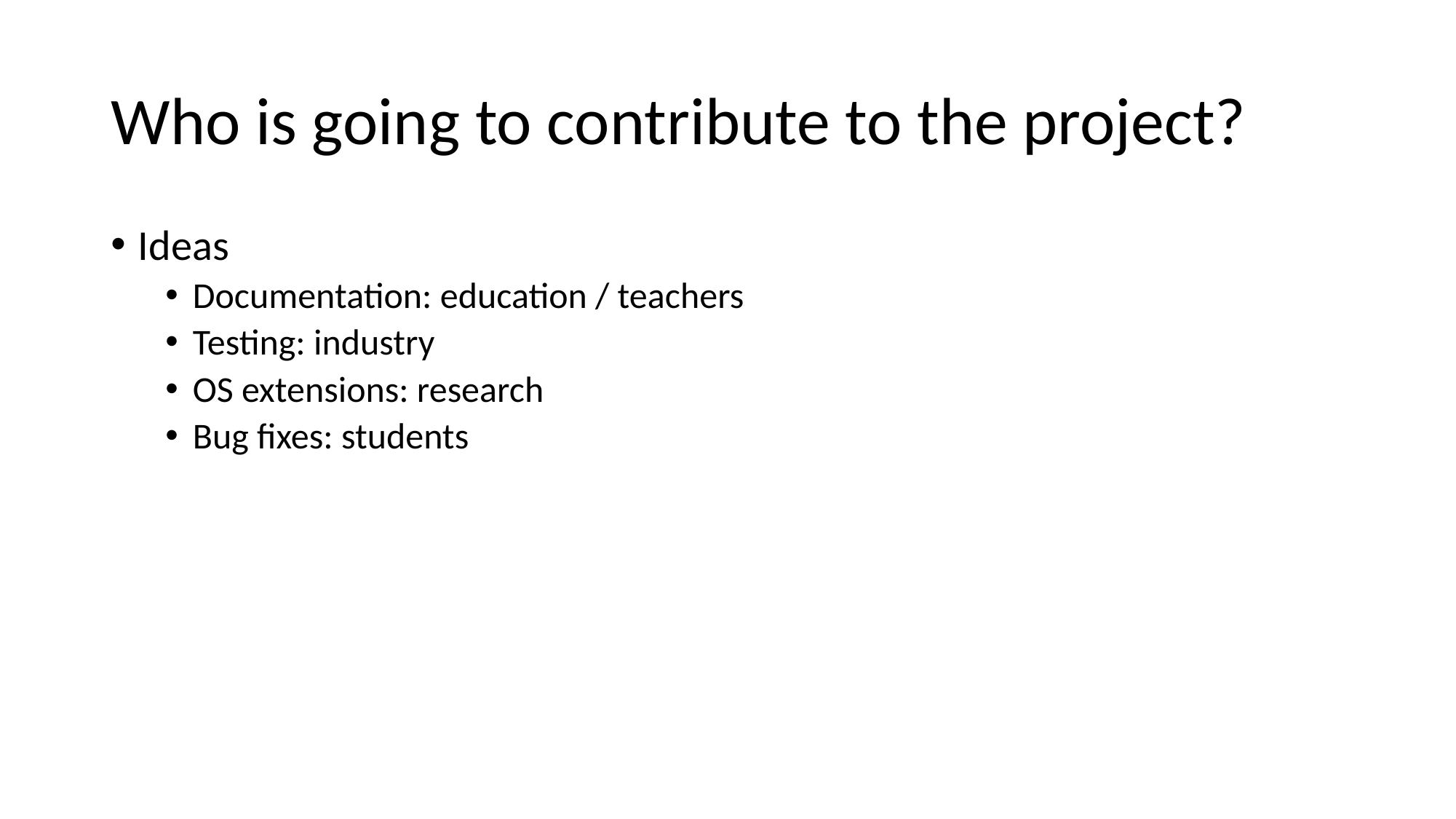

# Who is going to contribute to the project?
Ideas
Documentation: education / teachers
Testing: industry
OS extensions: research
Bug fixes: students